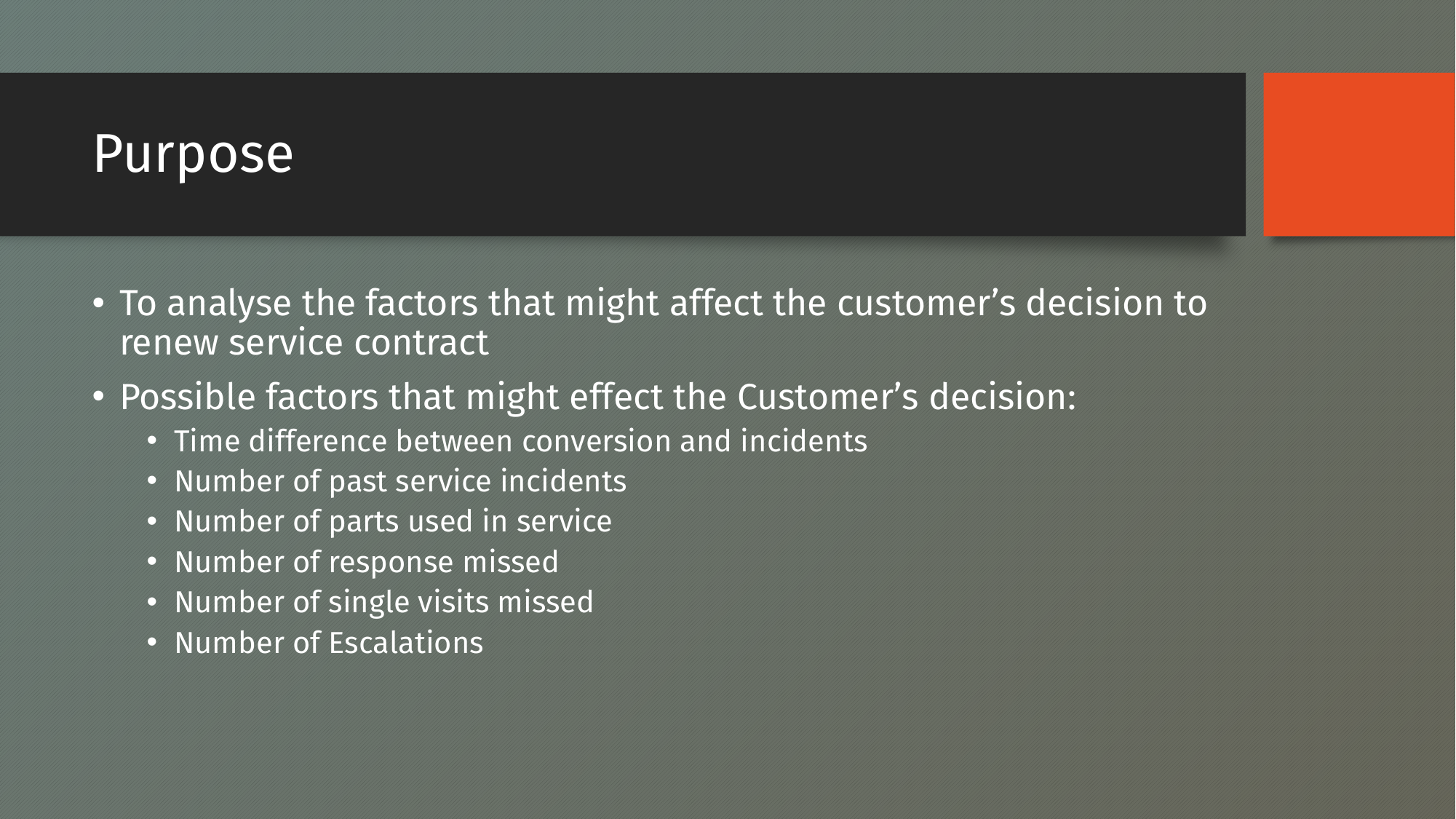

# Purpose
To analyse the factors that might affect the customer’s decision to renew service contract
Possible factors that might effect the Customer’s decision:
Time difference between conversion and incidents
Number of past service incidents
Number of parts used in service
Number of response missed
Number of single visits missed
Number of Escalations